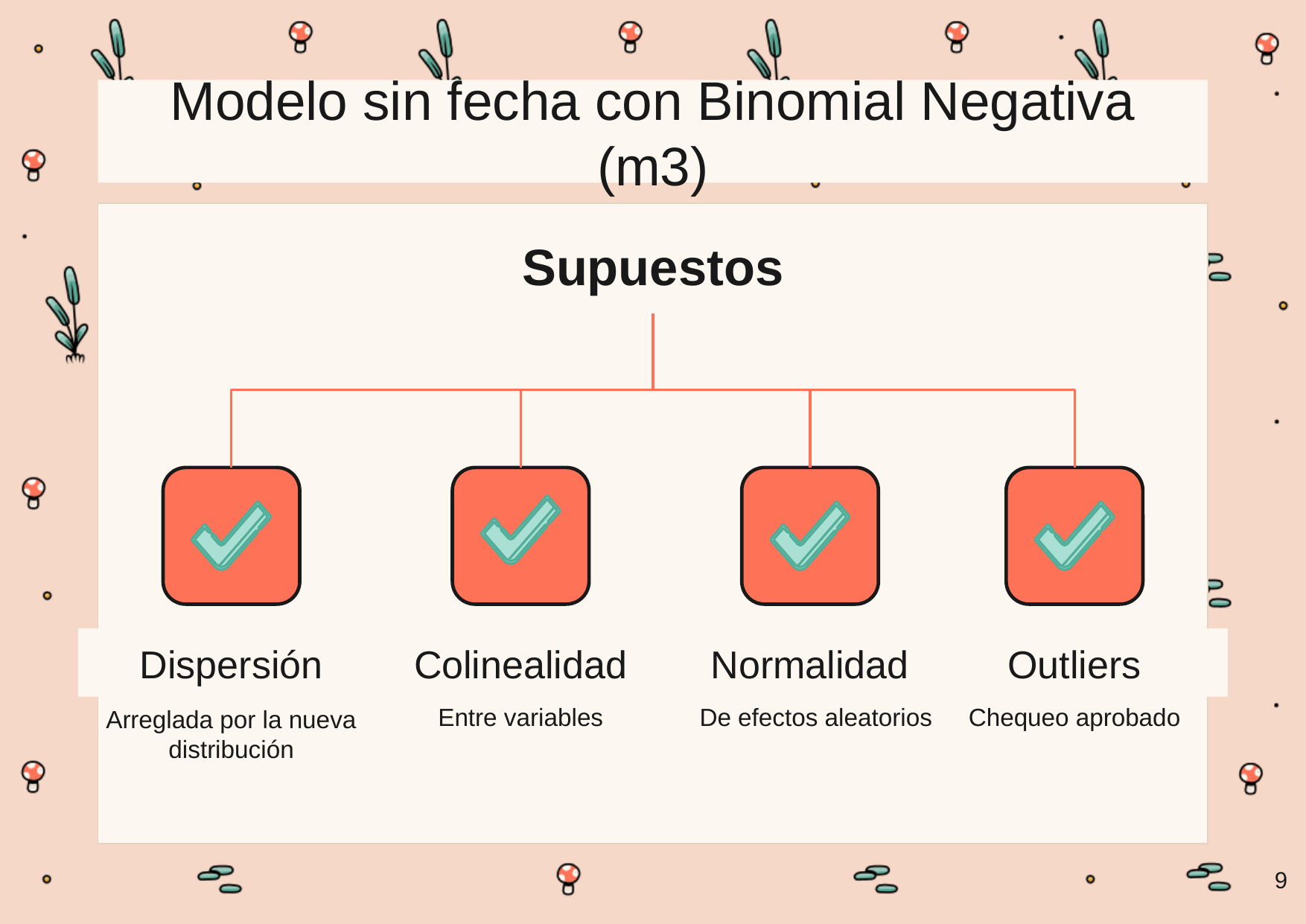

# Modelo sin fecha con Binomial Negativa (m3)
Supuestos

Dispersión
Colinealidad
Normalidad
Outliers
Entre variables
De efectos aleatorios
Chequeo aprobado
Arreglada por la nueva distribución
9